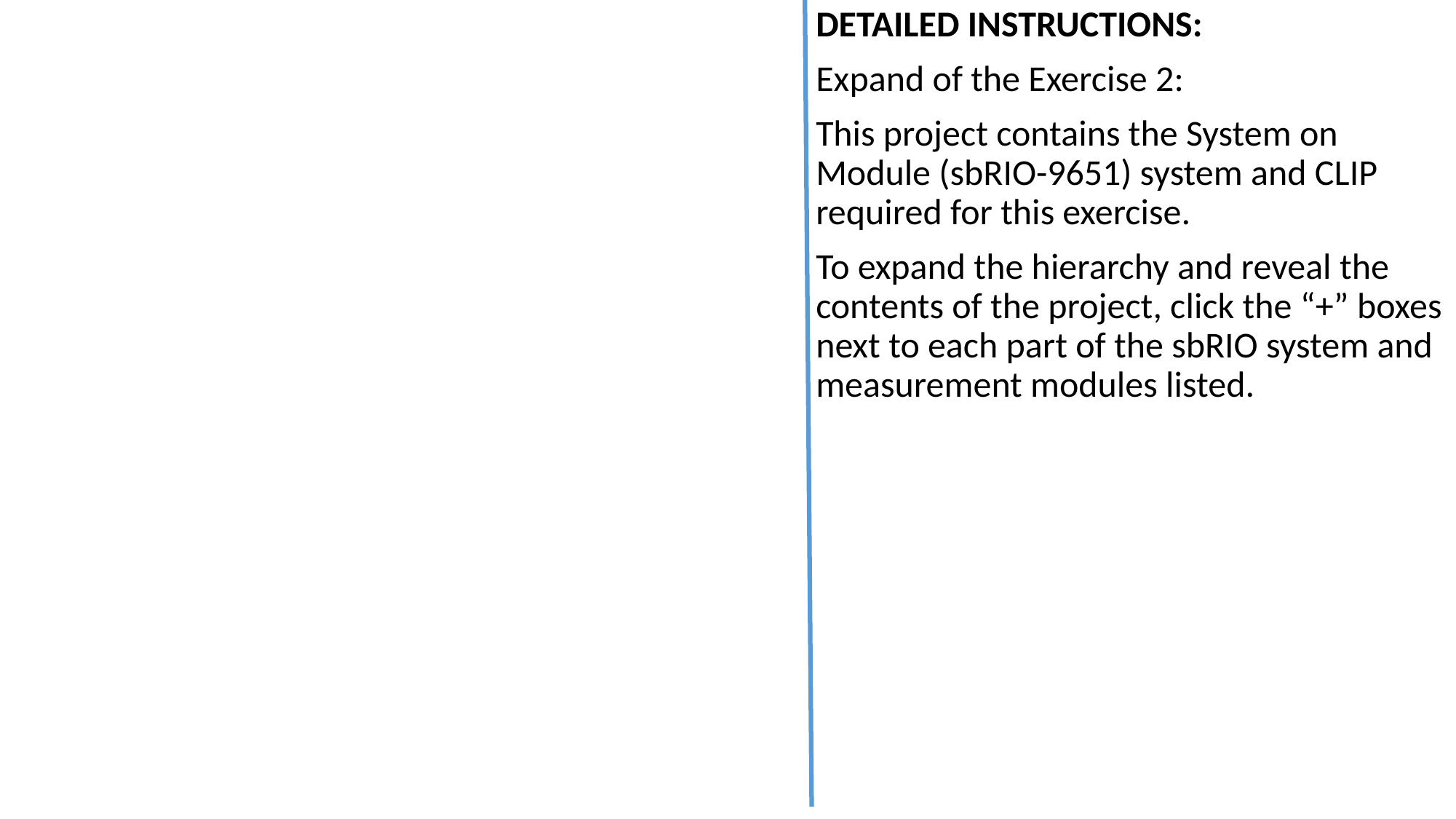

DETAILED INSTRUCTIONS:
Expand of the Exercise 2:
This project contains the System on Module (sbRIO-9651) system and CLIP required for this exercise.
To expand the hierarchy and reveal the contents of the project, click the “+” boxes next to each part of the sbRIO system and measurement modules listed.

Explore the LabVIEW Project
Explore the project and expand the hierarchy on the project